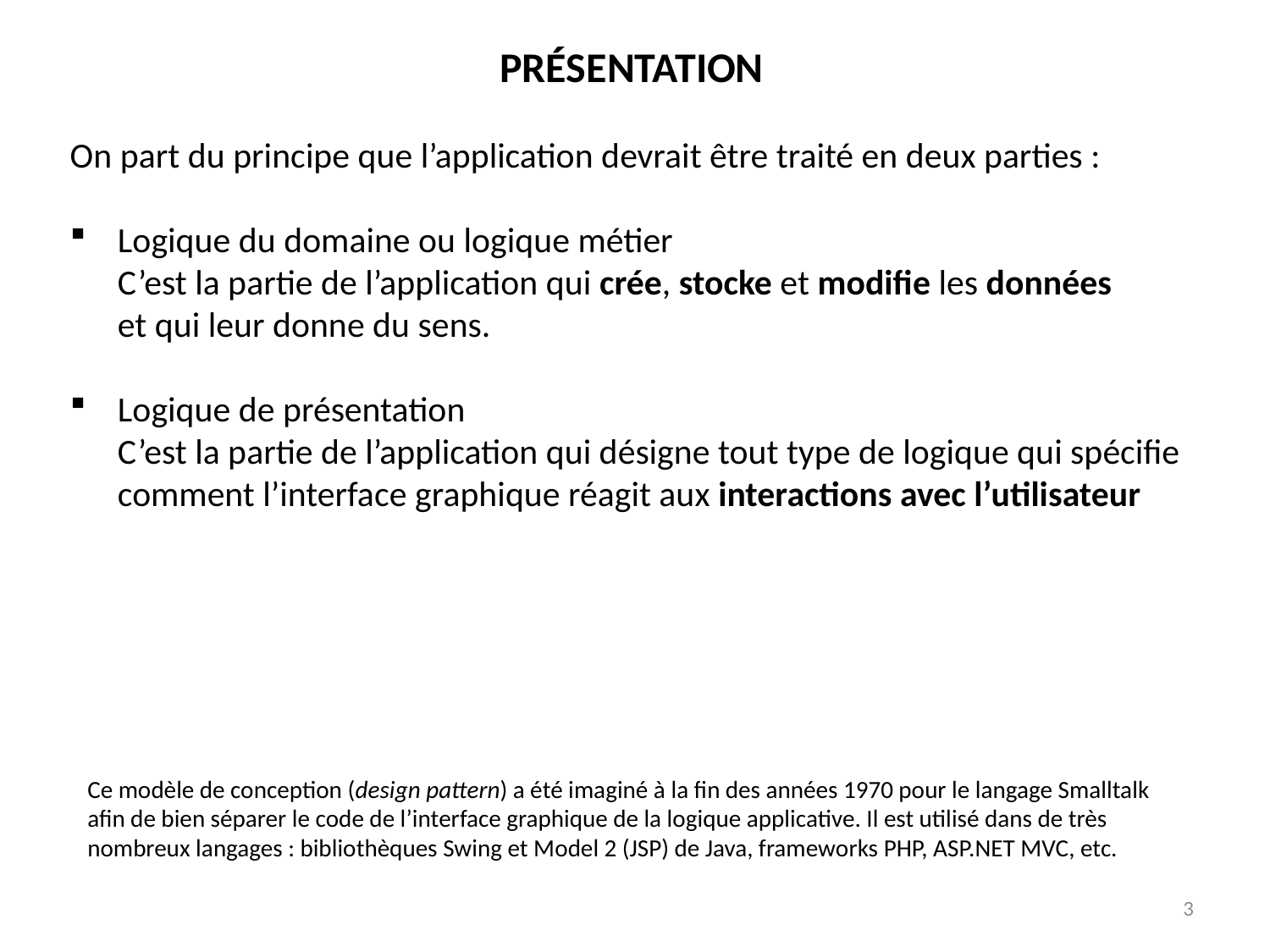

PRÉSENTATION
On part du principe que l’application devrait être traité en deux parties :

Logique du domaine ou logique métier
C’est la partie de l’application qui crée, stocke et modifie les données
et qui leur donne du sens.

Logique de présentation
C’est la partie de l’application qui désigne tout type de logique qui spécifie comment l’interface graphique réagit aux interactions avec l’utilisateur

Ce modèle de conception (design pattern) a été imaginé à la fin des années 1970 pour le langage Smalltalk afin de bien séparer le code de l’interface graphique de la logique applicative. Il est utilisé dans de très nombreux langages : bibliothèques Swing et Model 2 (JSP) de Java, frameworks PHP, ASP.NET MVC, etc.
3